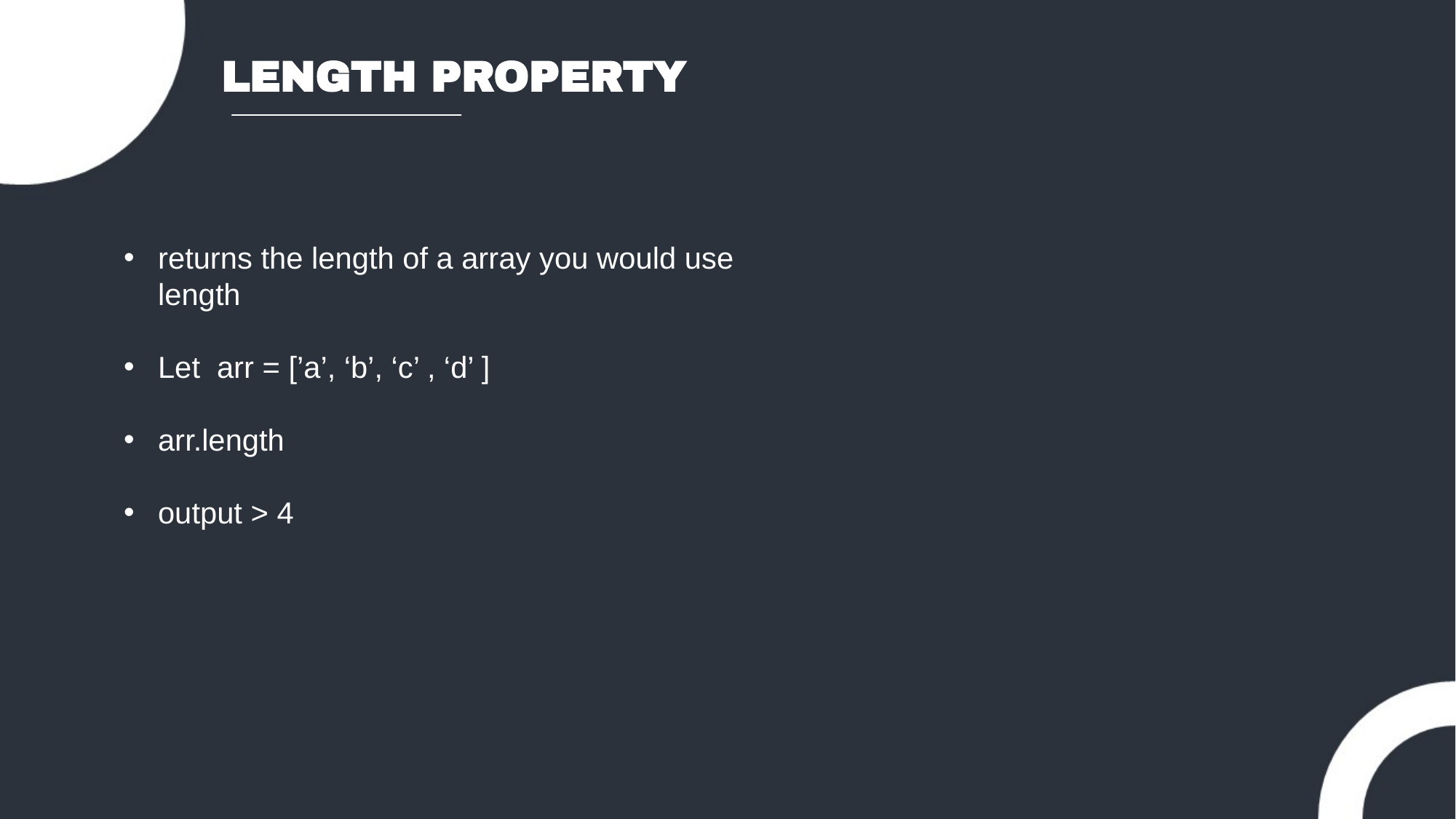

LENGTH PROPERTY
returns the length of a array you would use length

Let  arr = [’a’, ‘b’, ‘c’ , ‘d’ ]

arr.length

output > 4